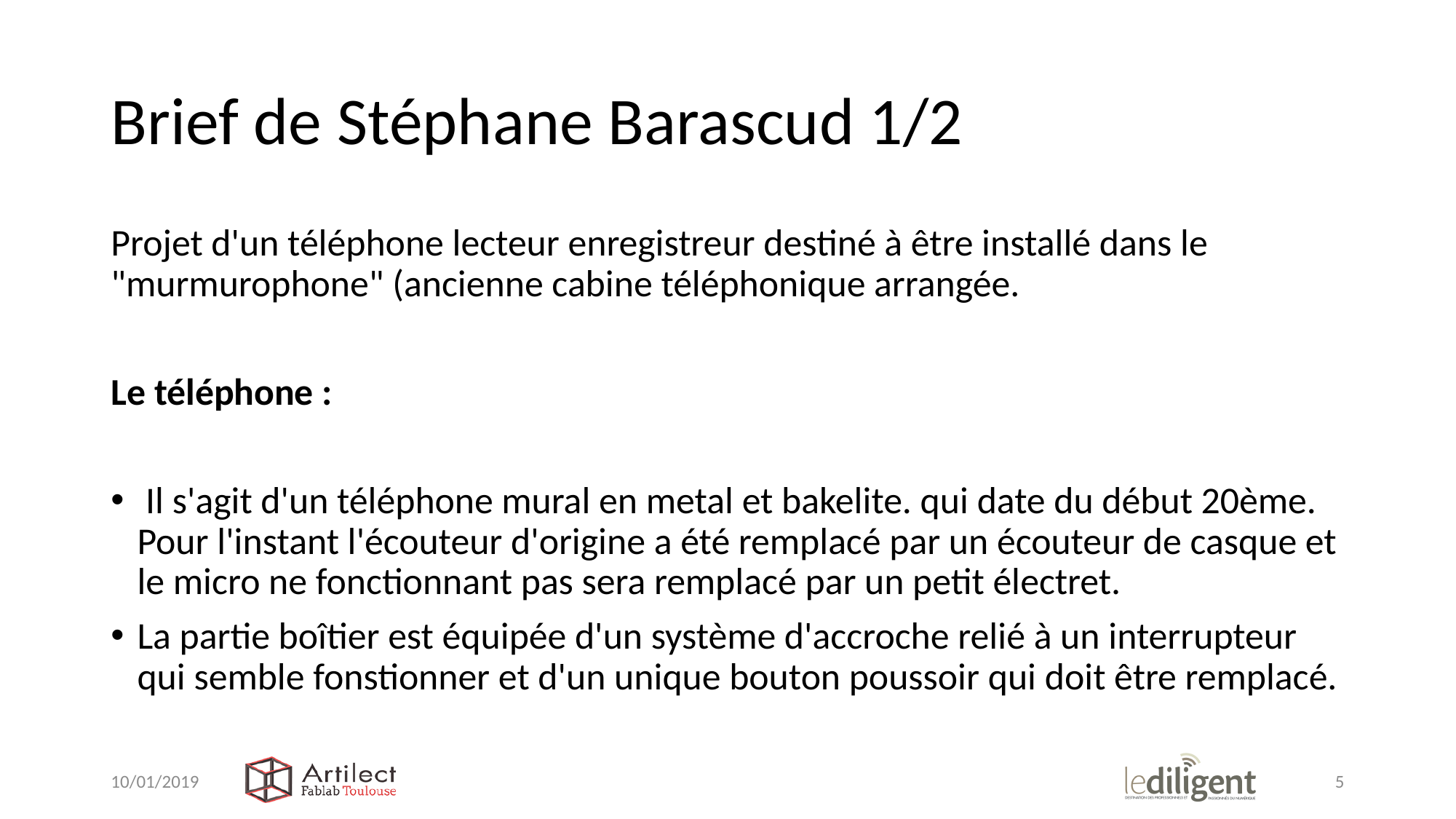

# Brief de Stéphane Barascud 1/2
Projet d'un téléphone lecteur enregistreur destiné à être installé dans le "murmurophone" (ancienne cabine téléphonique arrangée.

Le téléphone :

 Il s'agit d'un téléphone mural en metal et bakelite. qui date du début 20ème. Pour l'instant l'écouteur d'origine a été remplacé par un écouteur de casque et le micro ne fonctionnant pas sera remplacé par un petit électret.
La partie boîtier est équipée d'un système d'accroche relié à un interrupteur qui semble fonstionner et d'un unique bouton poussoir qui doit être remplacé.

10/01/2019
5